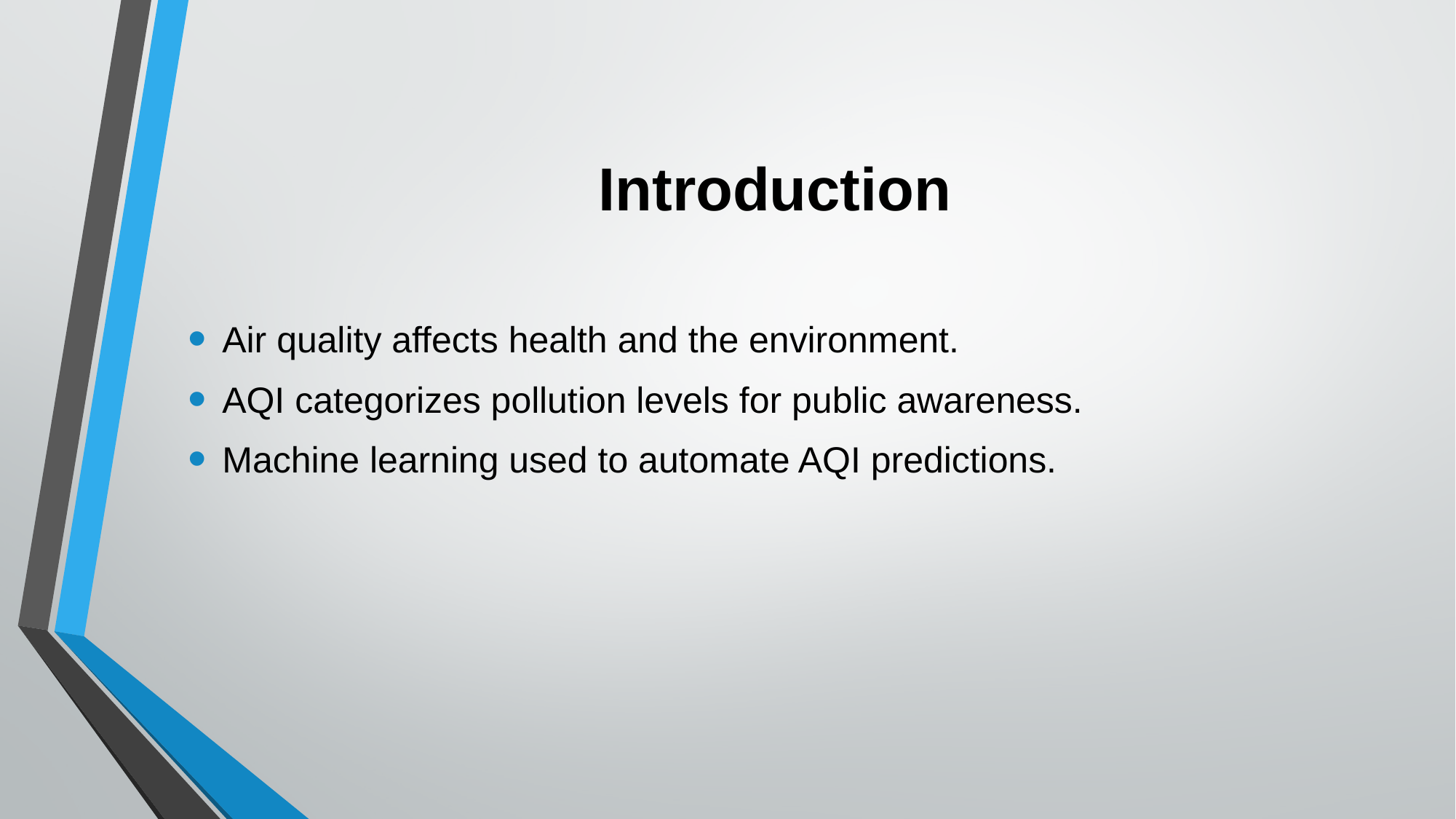

# Introduction
Air quality affects health and the environment.
AQI categorizes pollution levels for public awareness.
Machine learning used to automate AQI predictions.